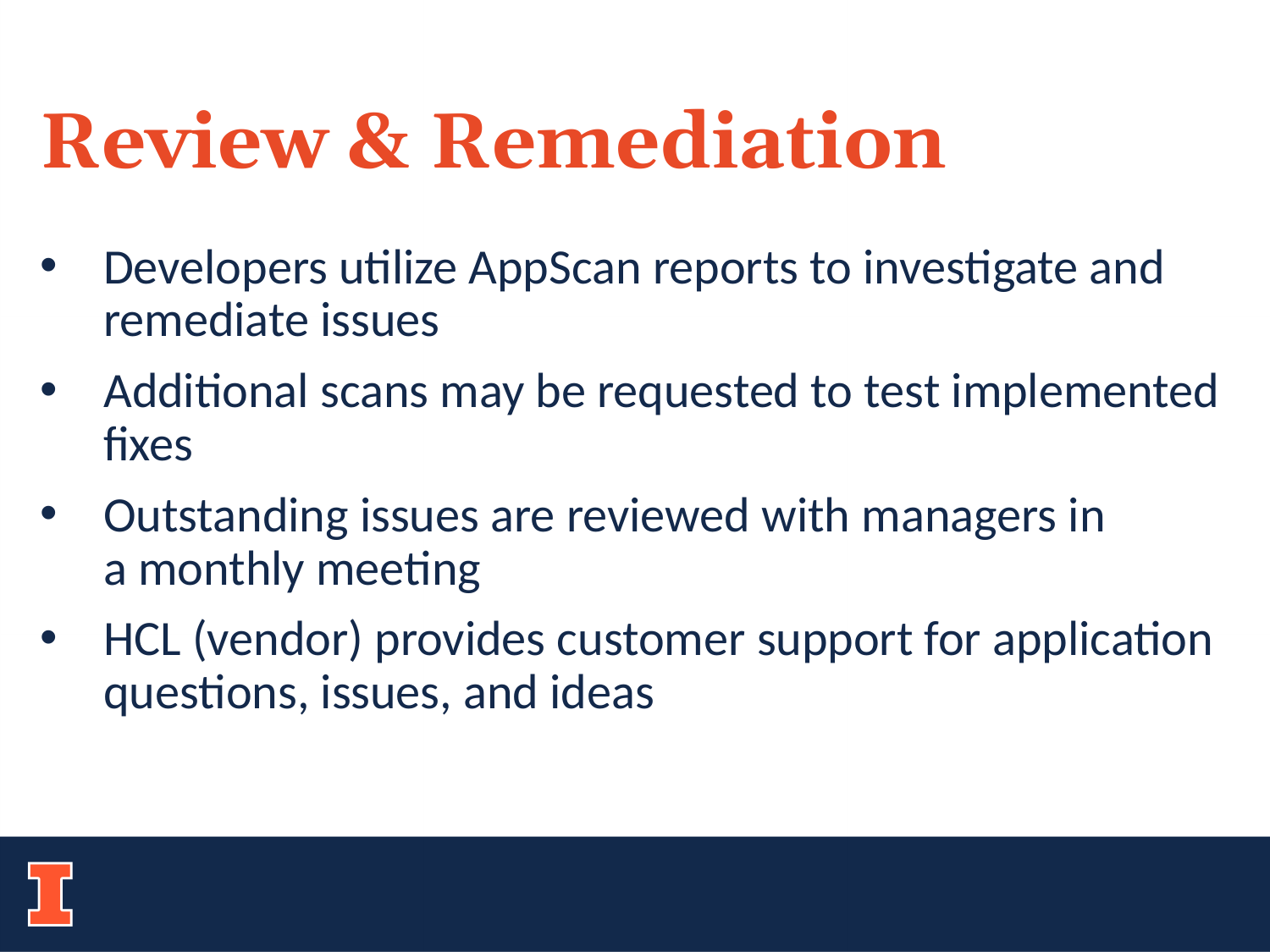

Review & Remediation
Developers utilize AppScan reports to investigate and remediate issues
Additional scans may be requested to test implemented fixes
Outstanding issues are reviewed with managers in a monthly meeting
HCL (vendor) provides customer support for application questions, issues, and ideas